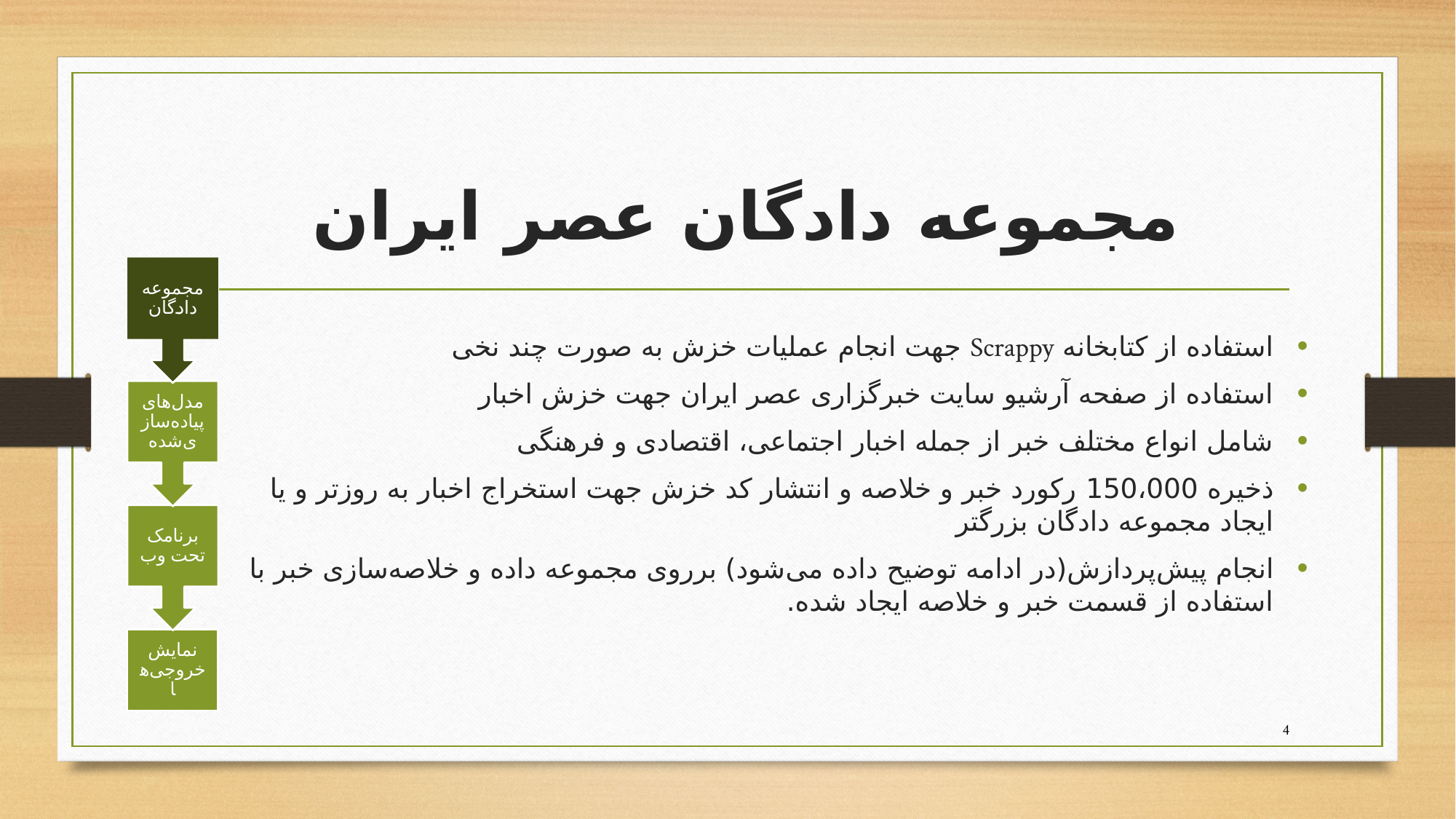

# مجموعه دادگان عصر ایران

مجموعه دادگان
استفاده از کتابخانه Scrappy جهت انجام عملیات خزش به صورت چند نخی
استفاده از صفحه آرشیو سایت خبرگزاری عصر ایران جهت خزش اخبار
شامل انواع مختلف خبر از جمله اخبار اجتماعی، اقتصادی و فرهنگی
ذخیره 150،000 رکورد خبر و خلاصه و انتشار کد خزش جهت استخراج اخبار به روزتر و یا ایجاد مجموعه دادگان بزرگتر
انجام پیش‌پردازش(در ادامه توضیح داده می‌شود) برروی مجموعه داده و خلاصه‌سازی خبر با استفاده از قسمت خبر و خلاصه ایجاد شده.

مدل‌های پیاده‌سازی‌شده

برنامک تحت وب

نمایش خروجی‌ها
4